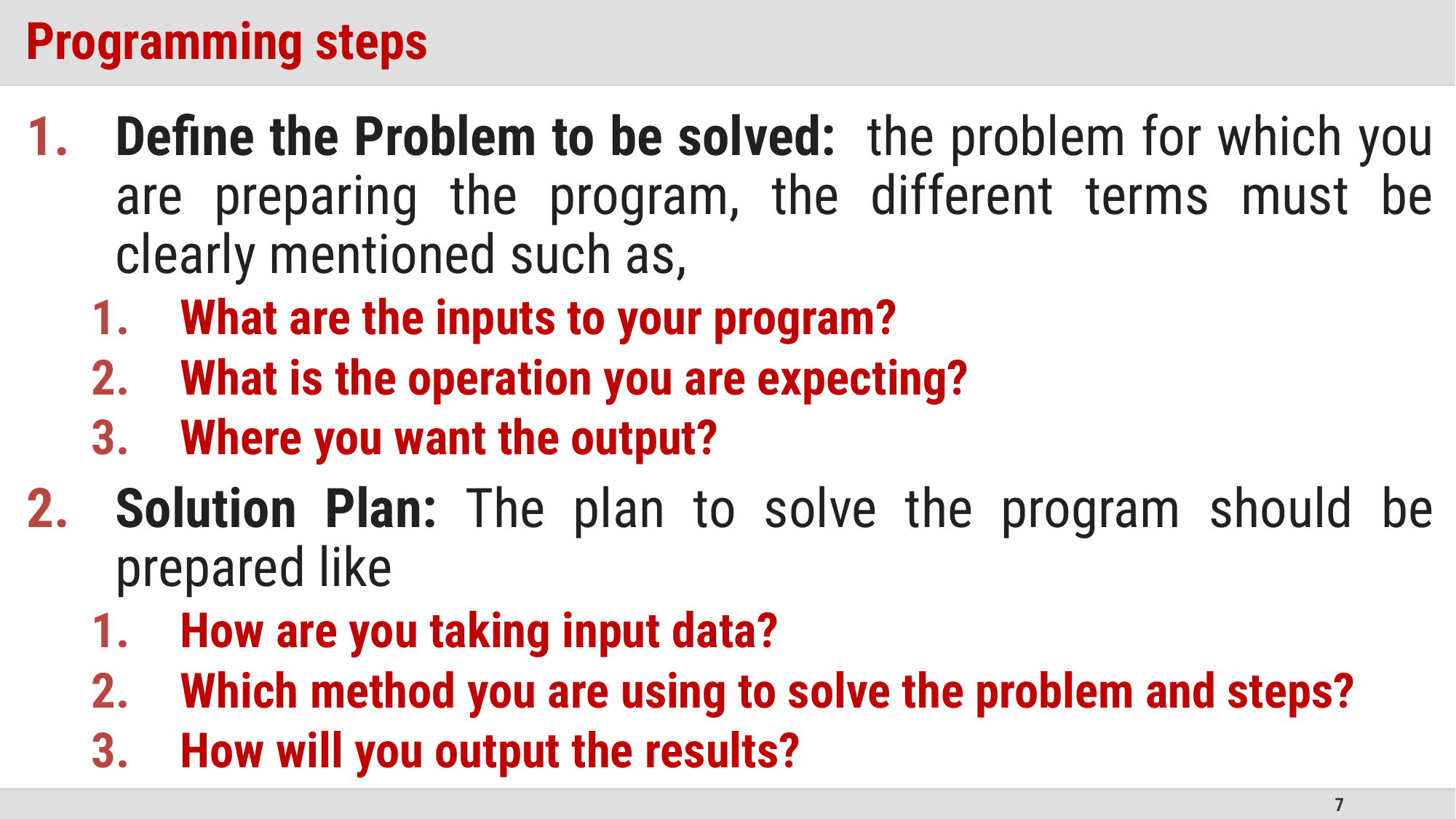

# Programming steps
Define the Problem to be solved:  the problem for which you are preparing the program, the different terms must be clearly mentioned such as,
What are the inputs to your program?
What is the operation you are expecting?
Where you want the output?
Solution Plan: The plan to solve the program should be prepared like
How are you taking input data?
Which method you are using to solve the problem and steps?
How will you output the results?